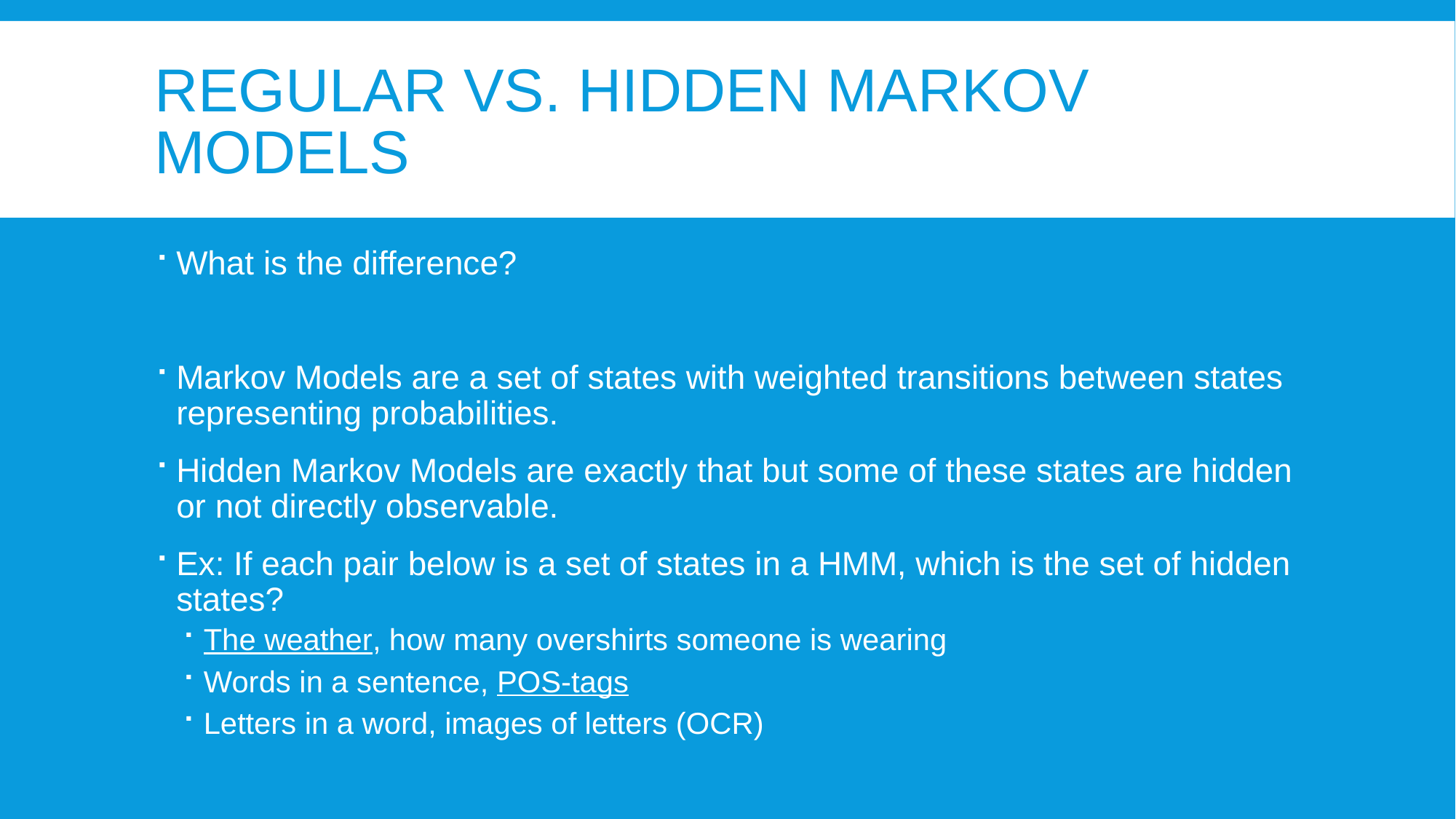

# Regular vs. Hidden markov models
What is the difference?

Markov Models are a set of states with weighted transitions between states representing probabilities.
Hidden Markov Models are exactly that but some of these states are hidden or not directly observable.
Ex: If each pair below is a set of states in a HMM, which is the set of hidden states?
The weather, how many overshirts someone is wearing
Words in a sentence, POS-tags
Letters in a word, images of letters (OCR)